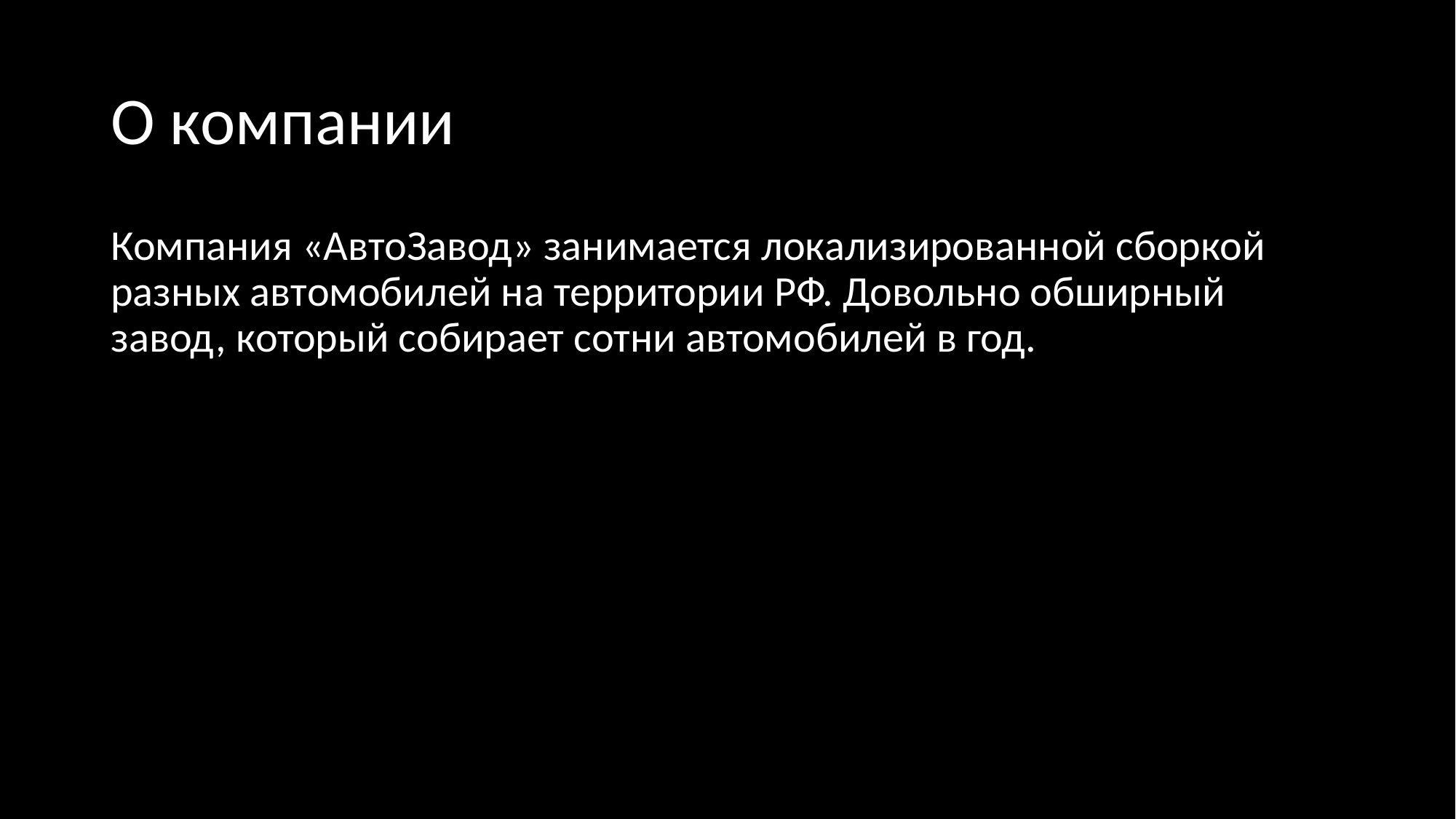

# О компании
Компания «АвтоЗавод» занимается локализированной сборкой разных автомобилей на территории РФ. Довольно обширный завод, который собирает сотни автомобилей в год.